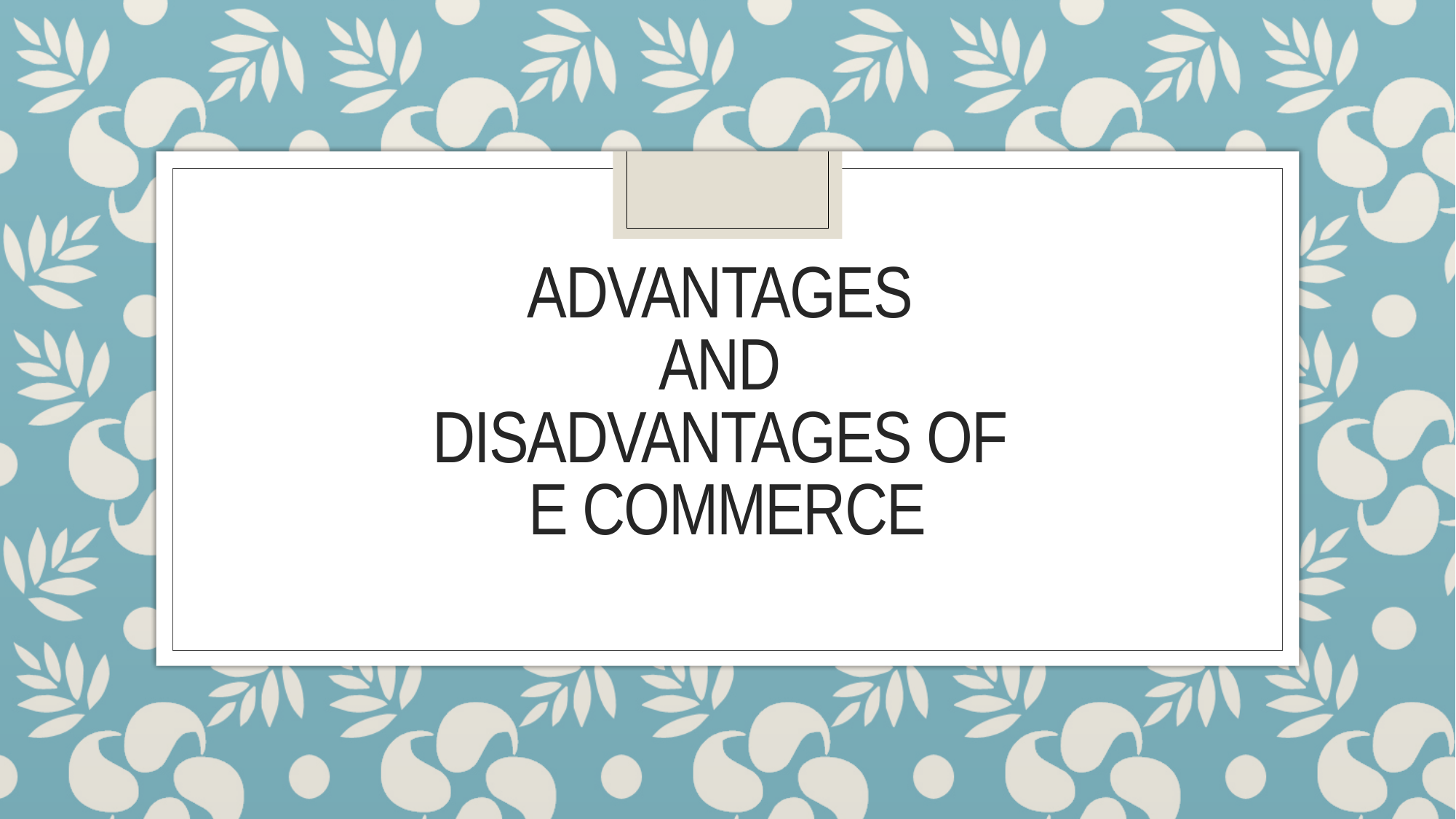

# advantages and disadvantages of e commerce